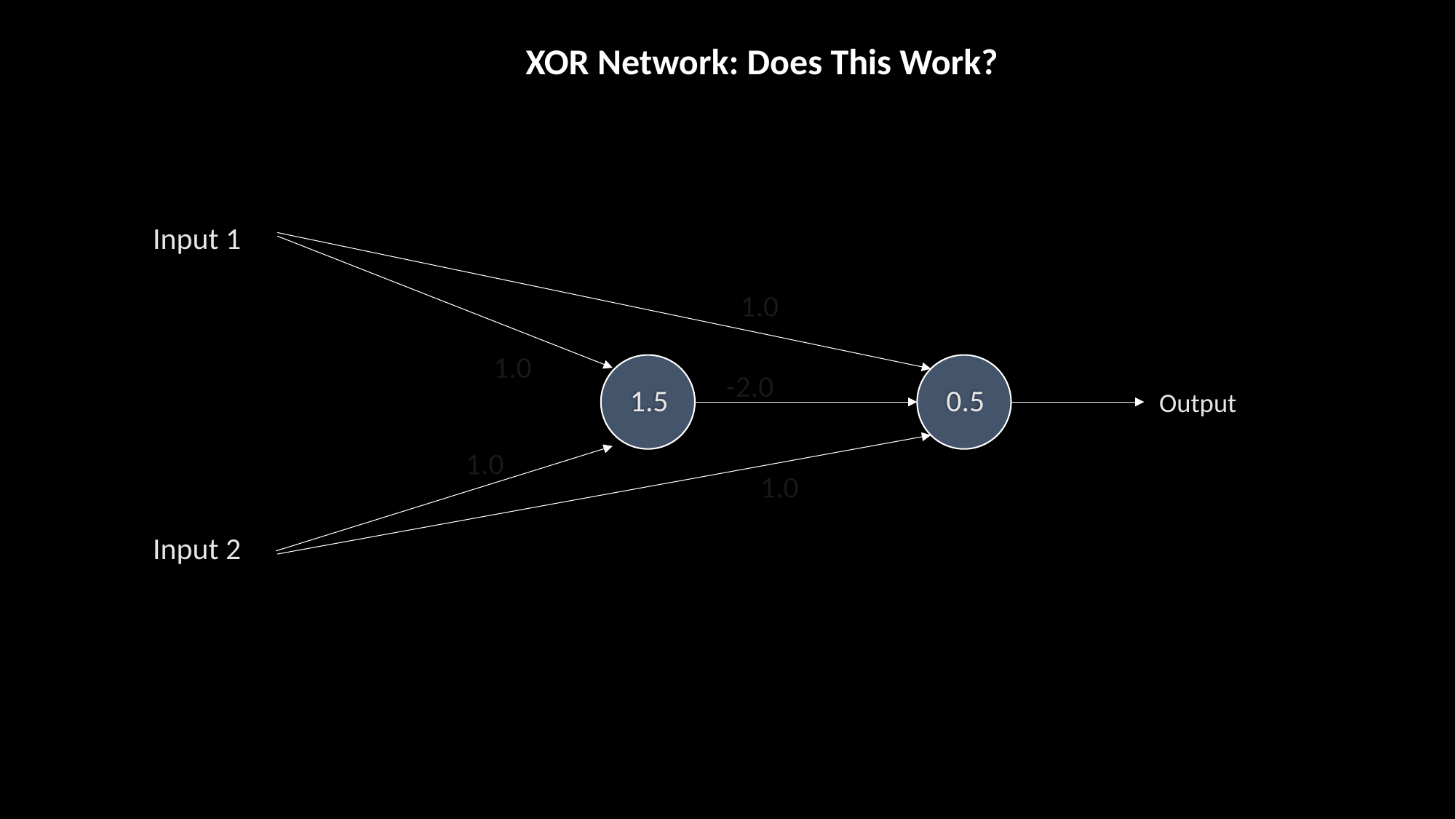

XOR Network: Does This Work?
Input 1

Input 2
1.0
1.0

-2.0
1.5
0.5
Output
1.0
1.0